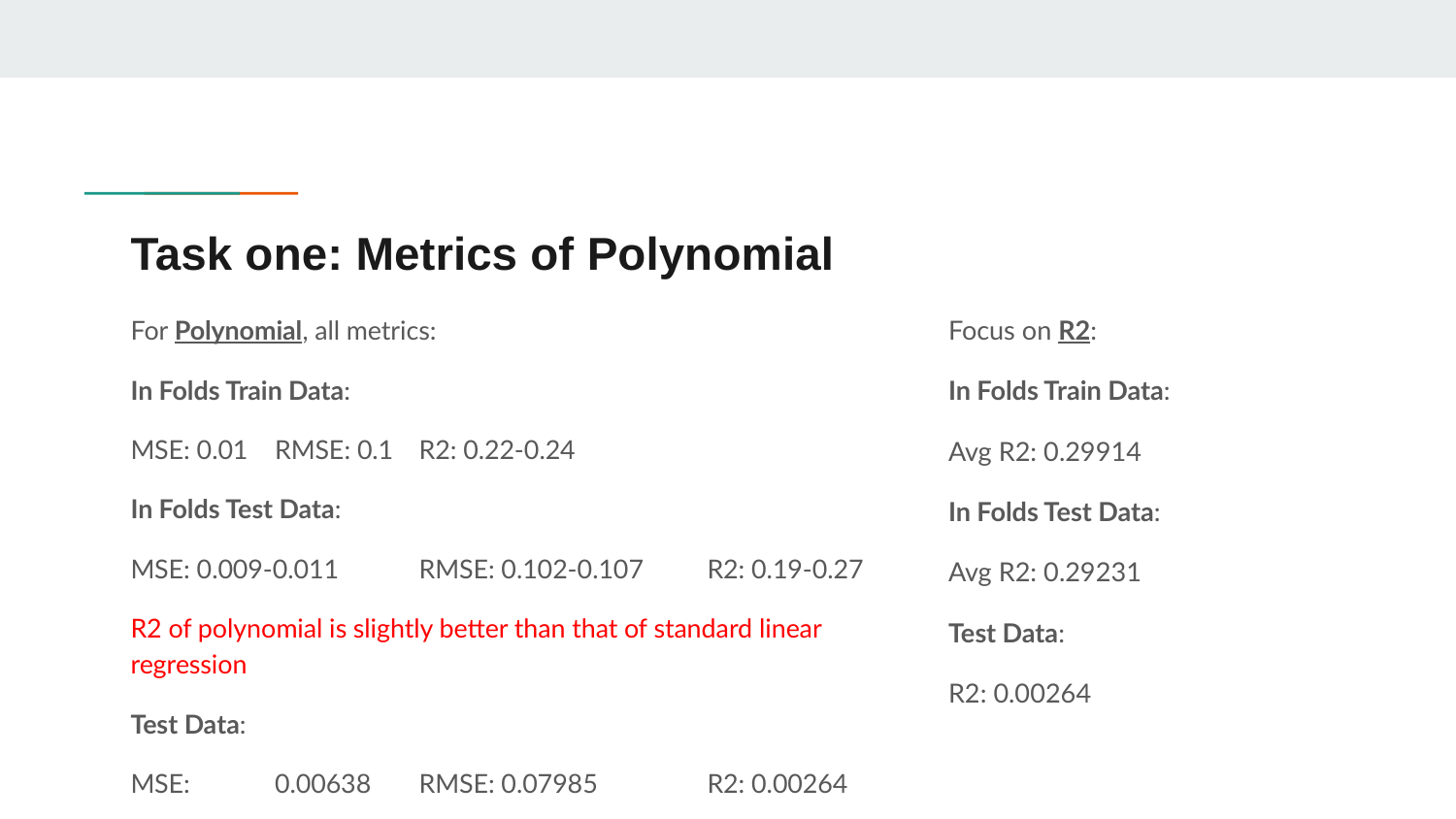

# Task one: Metrics of Polynomial

Focus on R2:
In Folds Train Data:
Avg R2: 0.29914
In Folds Test Data:
Avg R2: 0.29231
Test Data:
R2: 0.00264

For Polynomial, all metrics:
In Folds Train Data:
MSE: 0.01		RMSE: 0.1			R2: 0.22-0.24
In Folds Test Data:
MSE: 0.009-0.011	RMSE: 0.102-0.107	R2: 0.19-0.27
R2 of polynomial is slightly better than that of standard linear regression
Test Data:
MSE: 	0.00638	RMSE: 0.07985 		R2: 0.00264